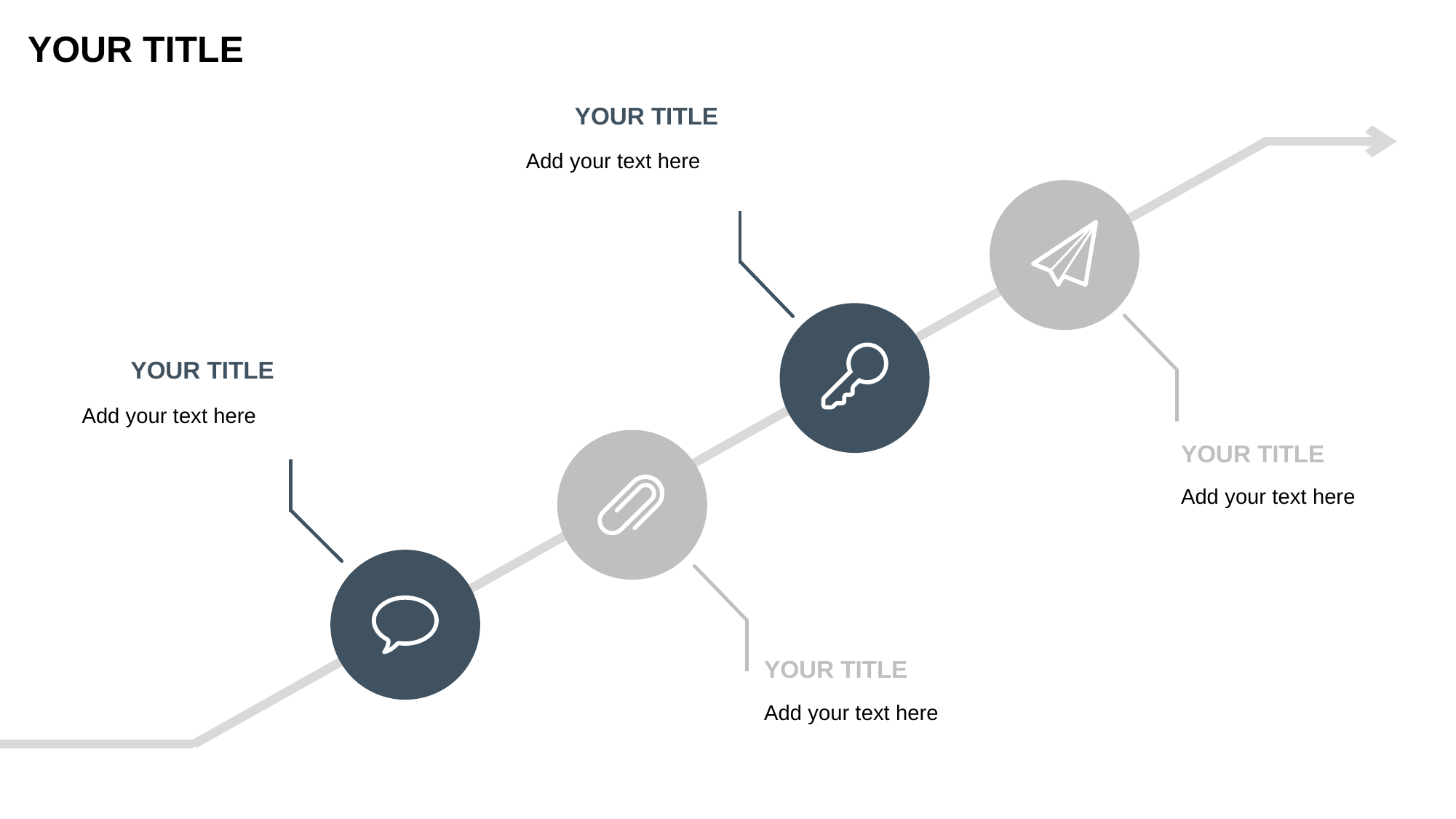

YOUR TITLE
YOUR TITLE
Add your text here

YOUR TITLE

Add your text here

YOUR TITLE

Add your text here

YOUR TITLE

Add your text here